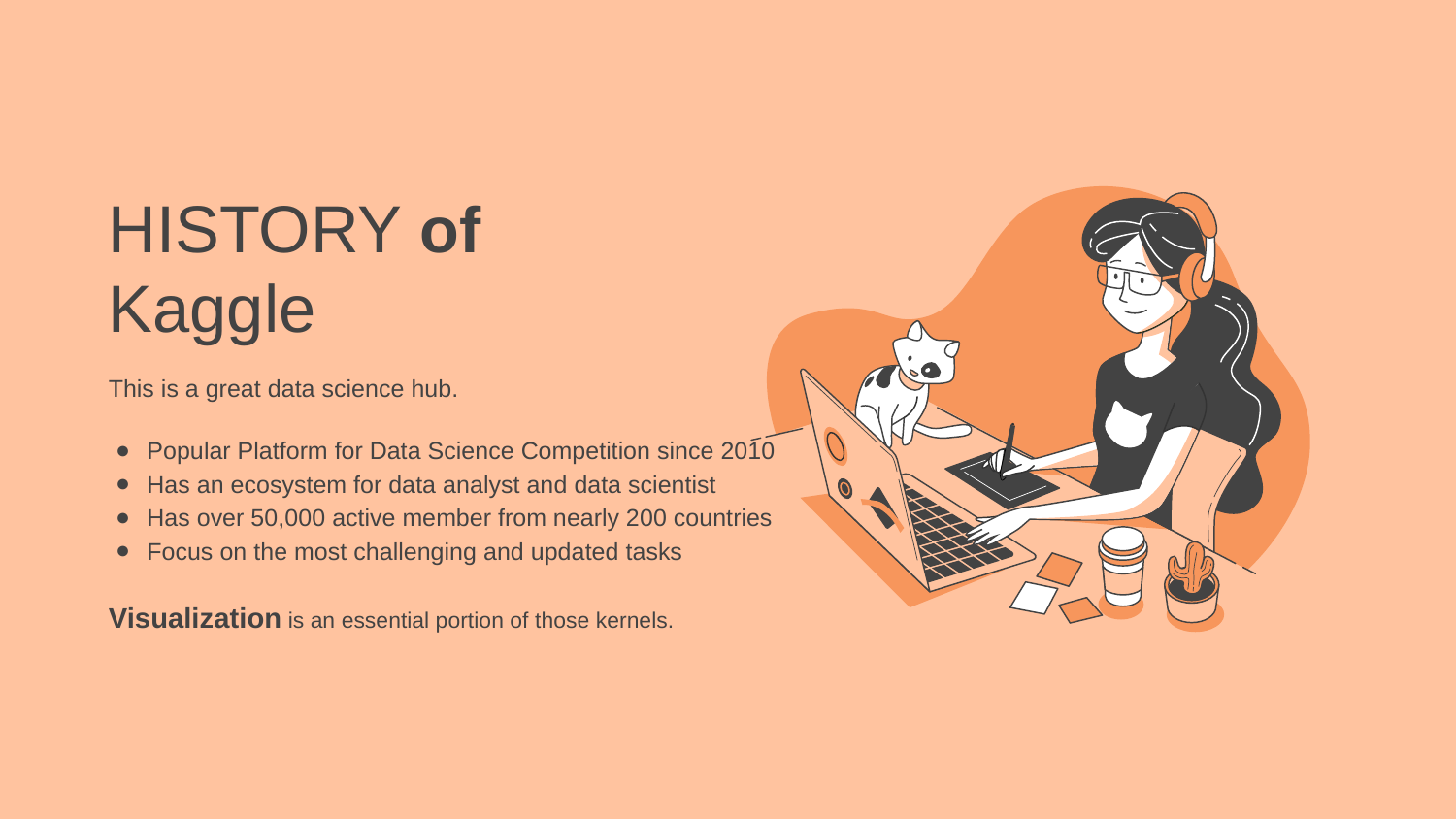

# HISTORY of  Kaggle

This is a great data science hub.
Popular Platform for Data Science Competition since 2010
Has an ecosystem for data analyst and data scientist
Has over 50,000 active member from nearly 200 countries
Focus on the most challenging and updated tasks

Visualization is an essential portion of those kernels.